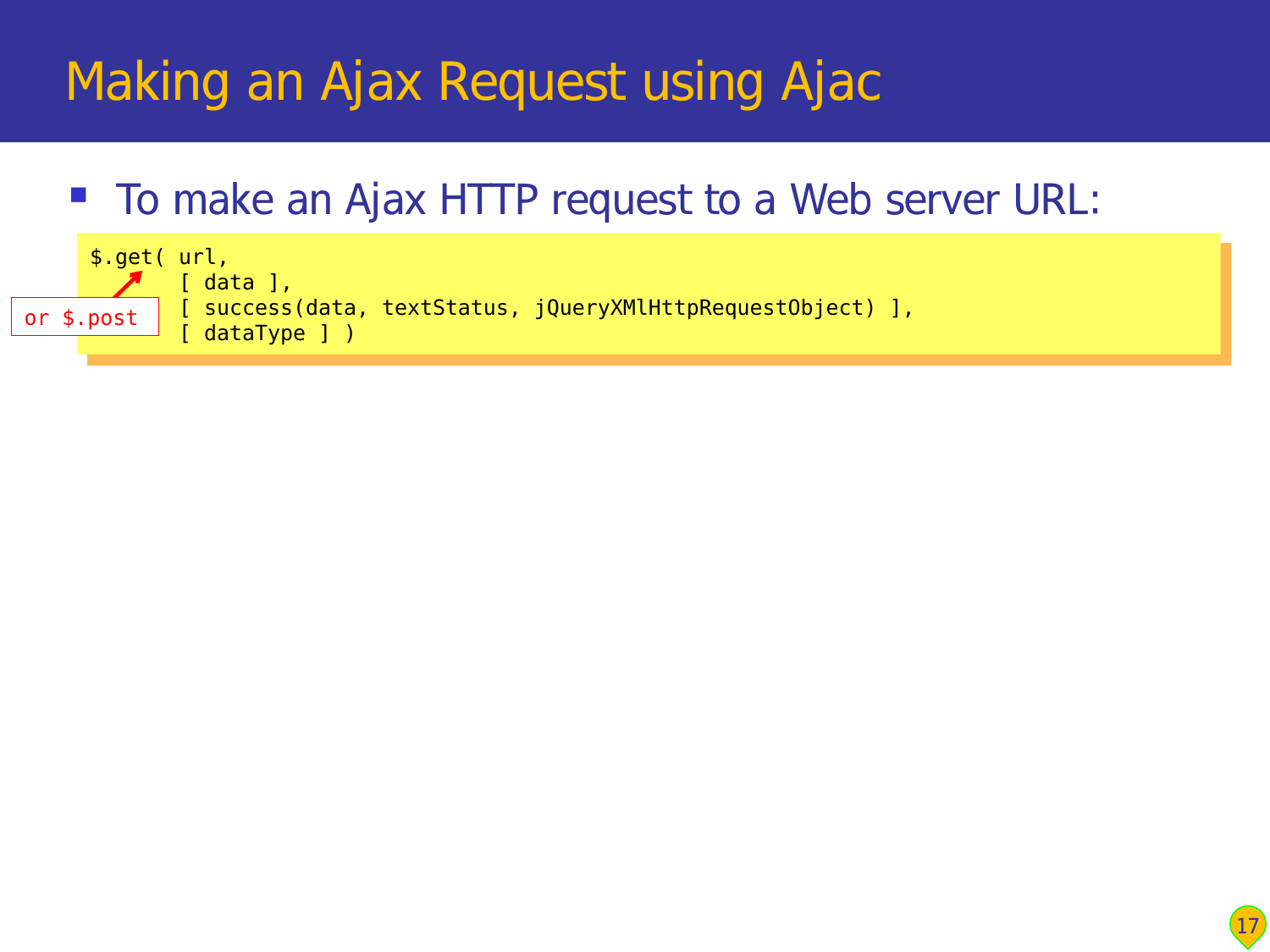

# Making an Ajax Request using Ajac
To make an Ajax HTTP request to a Web server URL:

$.get( url,
       [ data ],
       [ success(data, textStatus, jQueryXMlHttpRequestObject) ],
       [ dataType ] )
or $.post
17